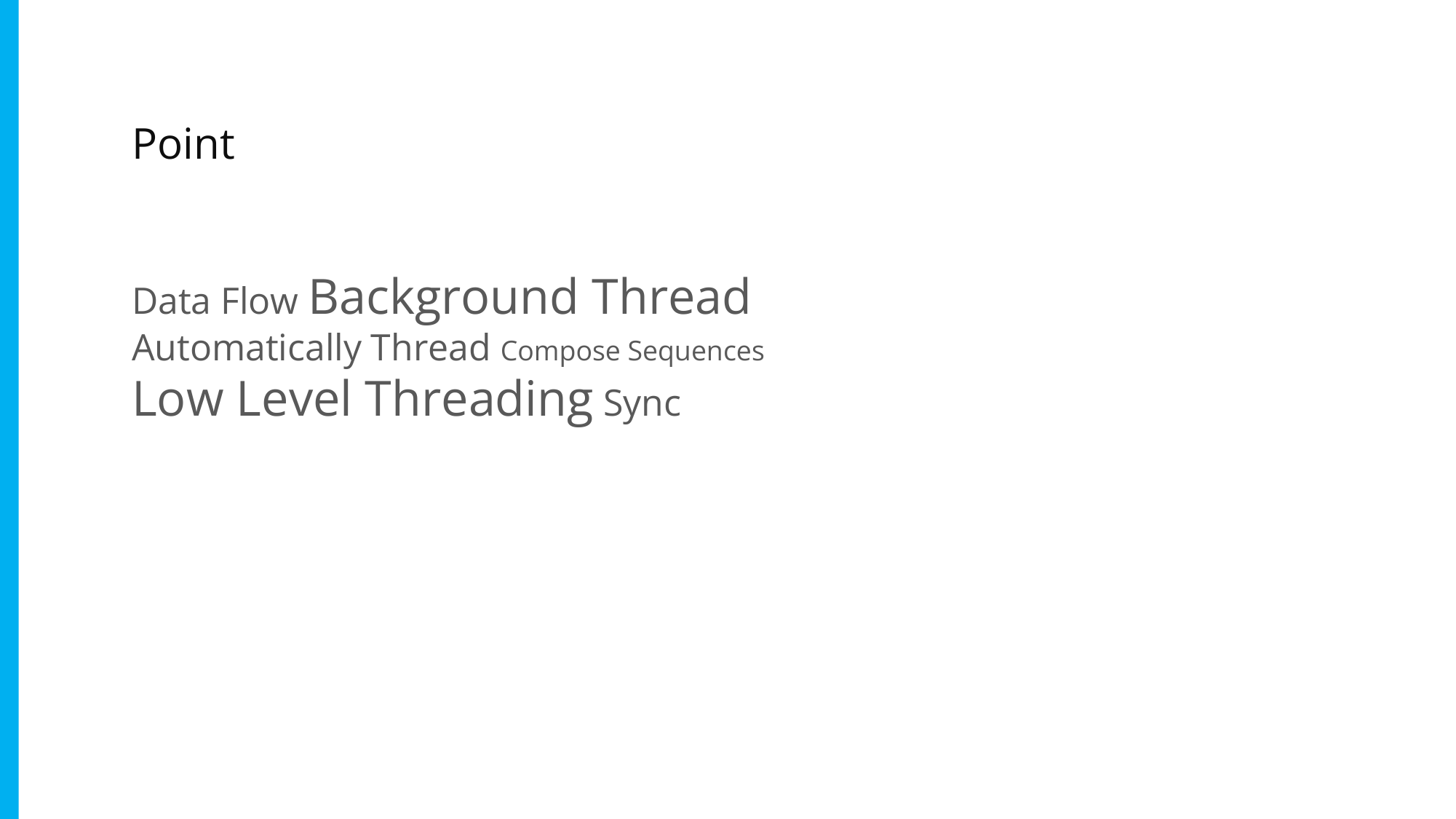

Point
Data Flow Background Thread
Automatically Thread Compose Sequences
Low Level Threading Sync